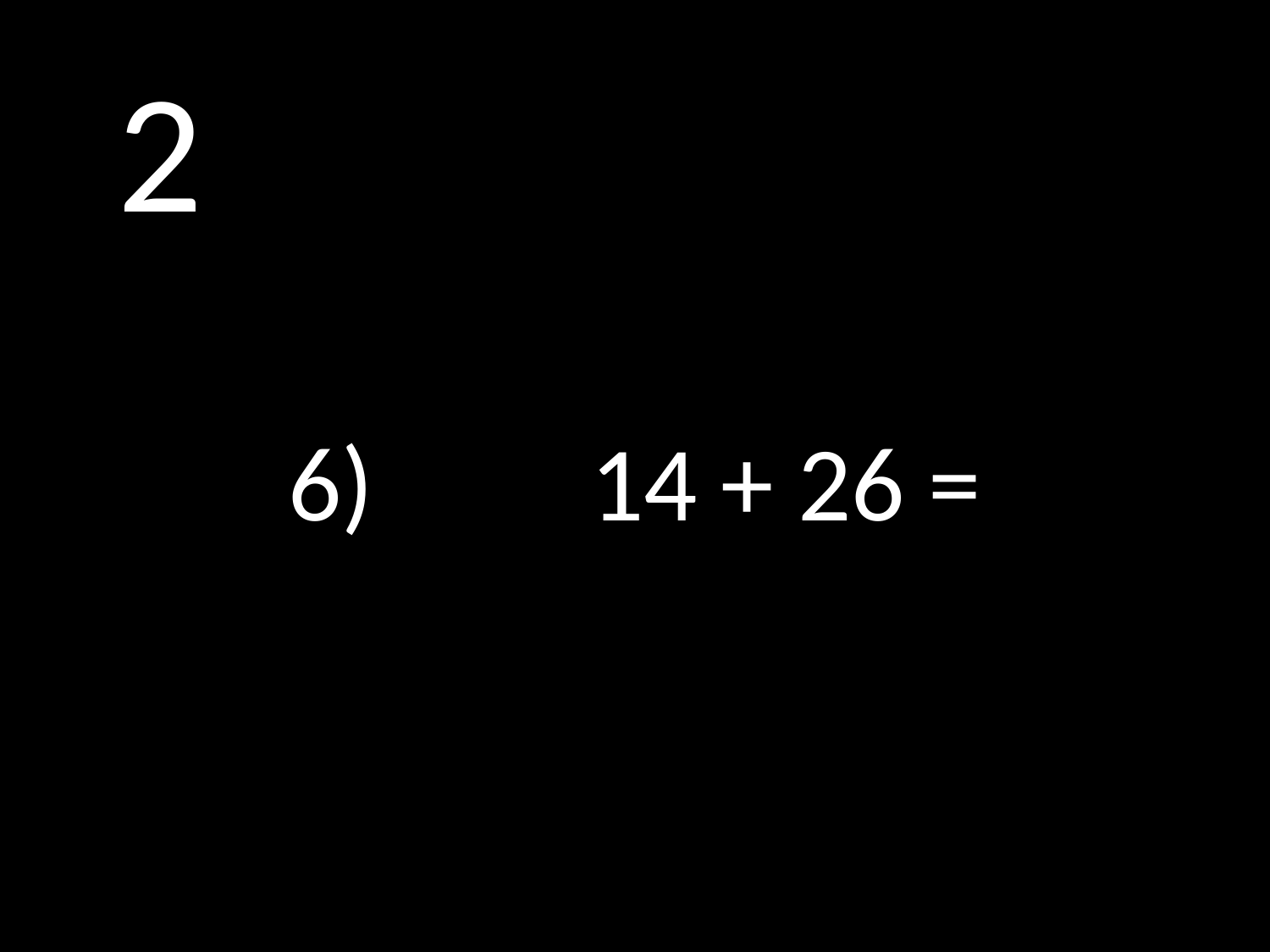

# 2
6)		14 + 26 =